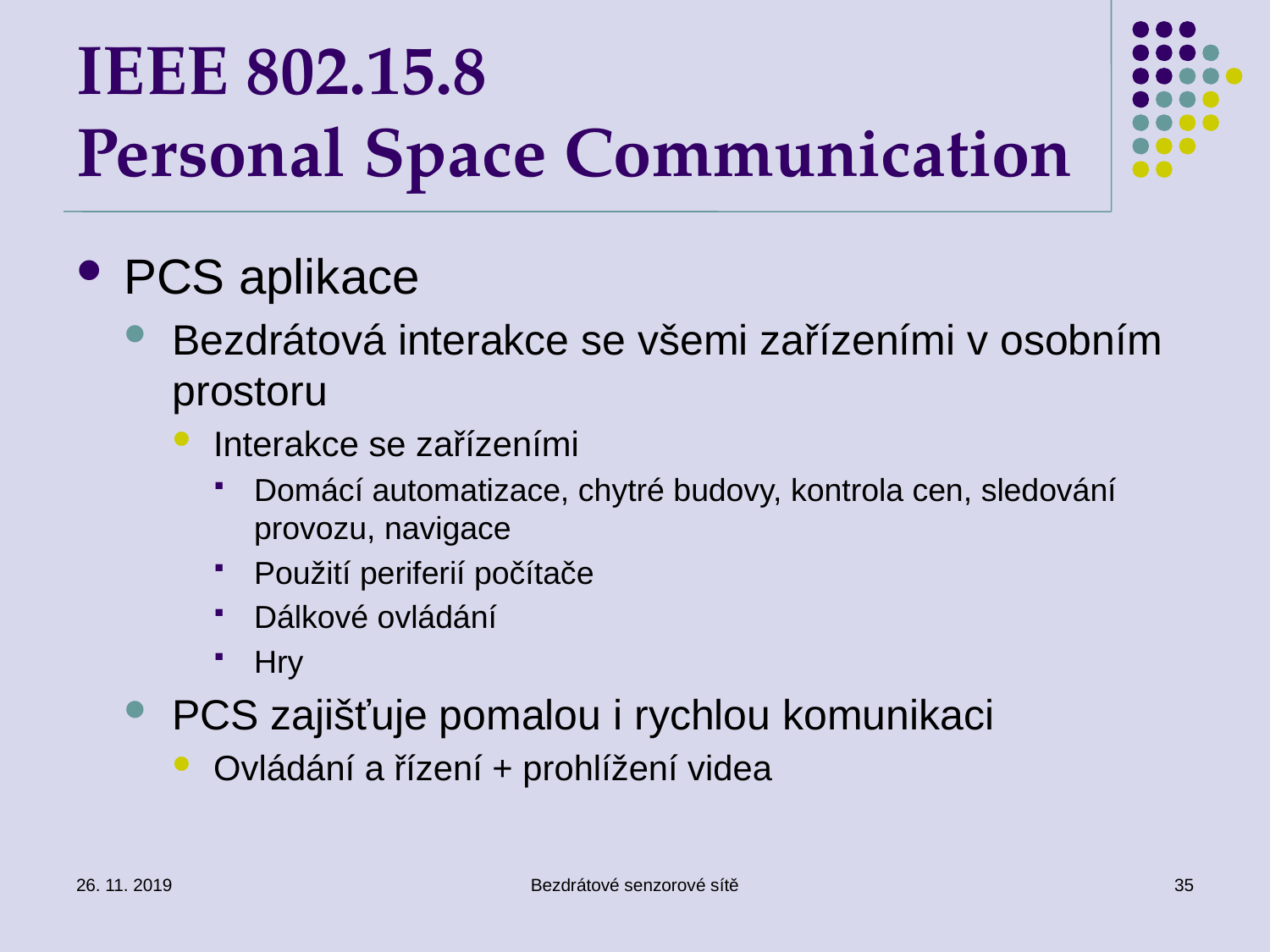

# IEEE 802.15.8 Personal Space Communication
PCS aplikace
Bezdrátová interakce se všemi zařízeními v osobním prostoru
Interakce se zařízeními
Domácí automatizace, chytré budovy, kontrola cen, sledování provozu, navigace
Použití periferií počítače
Dálkové ovládání
Hry
PCS zajišťuje pomalou i rychlou komunikaci
Ovládání a řízení + prohlížení videa

26. 11. 2019
Bezdrátové senzorové sítě
35